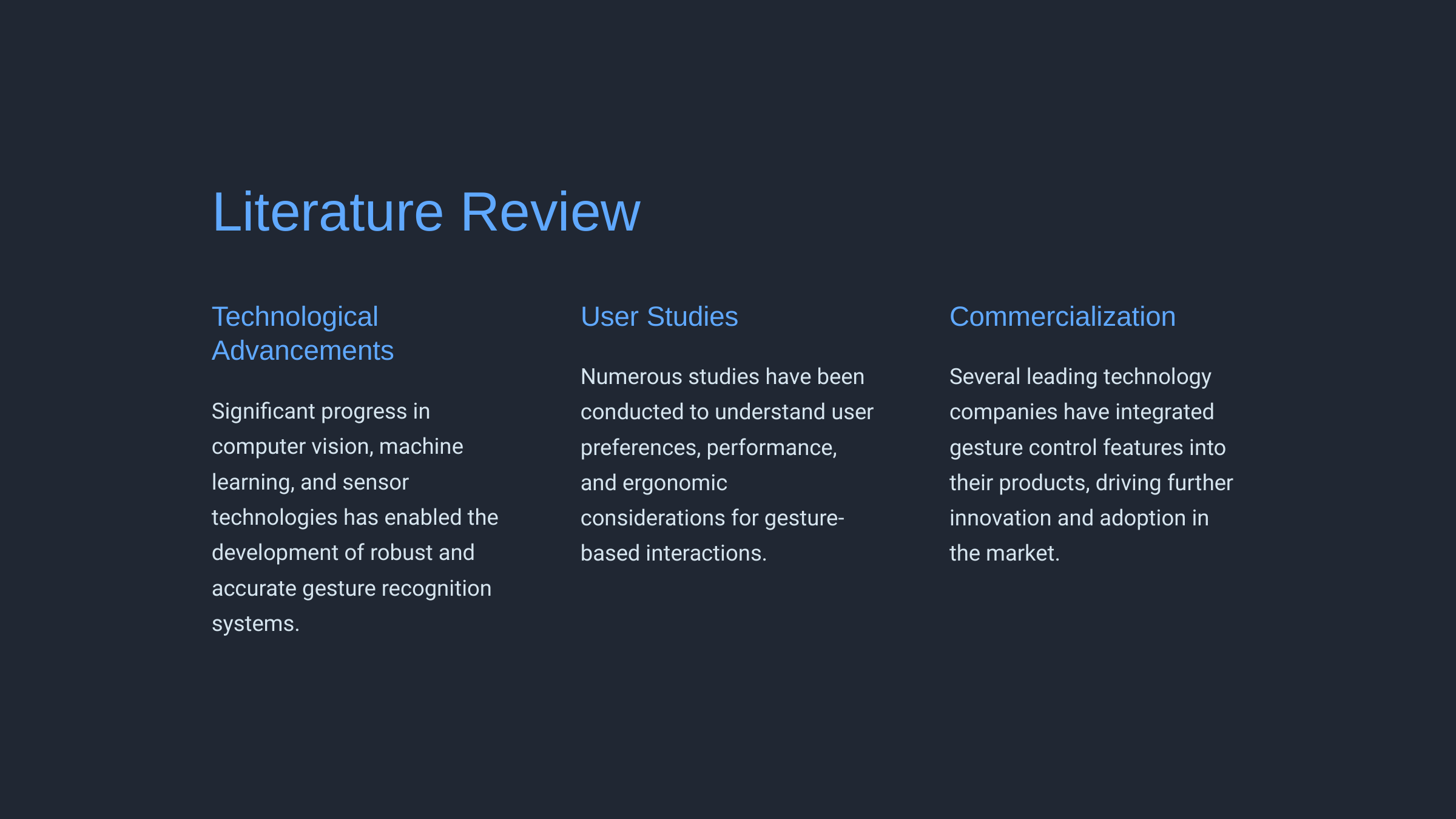

Literature Review
Technological Advancements
User Studies
Commercialization
Numerous studies have been conducted to understand user preferences, performance, and ergonomic considerations for gesture-based interactions.
Several leading technology companies have integrated gesture control features into their products, driving further innovation and adoption in the market.
Significant progress in computer vision, machine learning, and sensor technologies has enabled the development of robust and accurate gesture recognition systems.